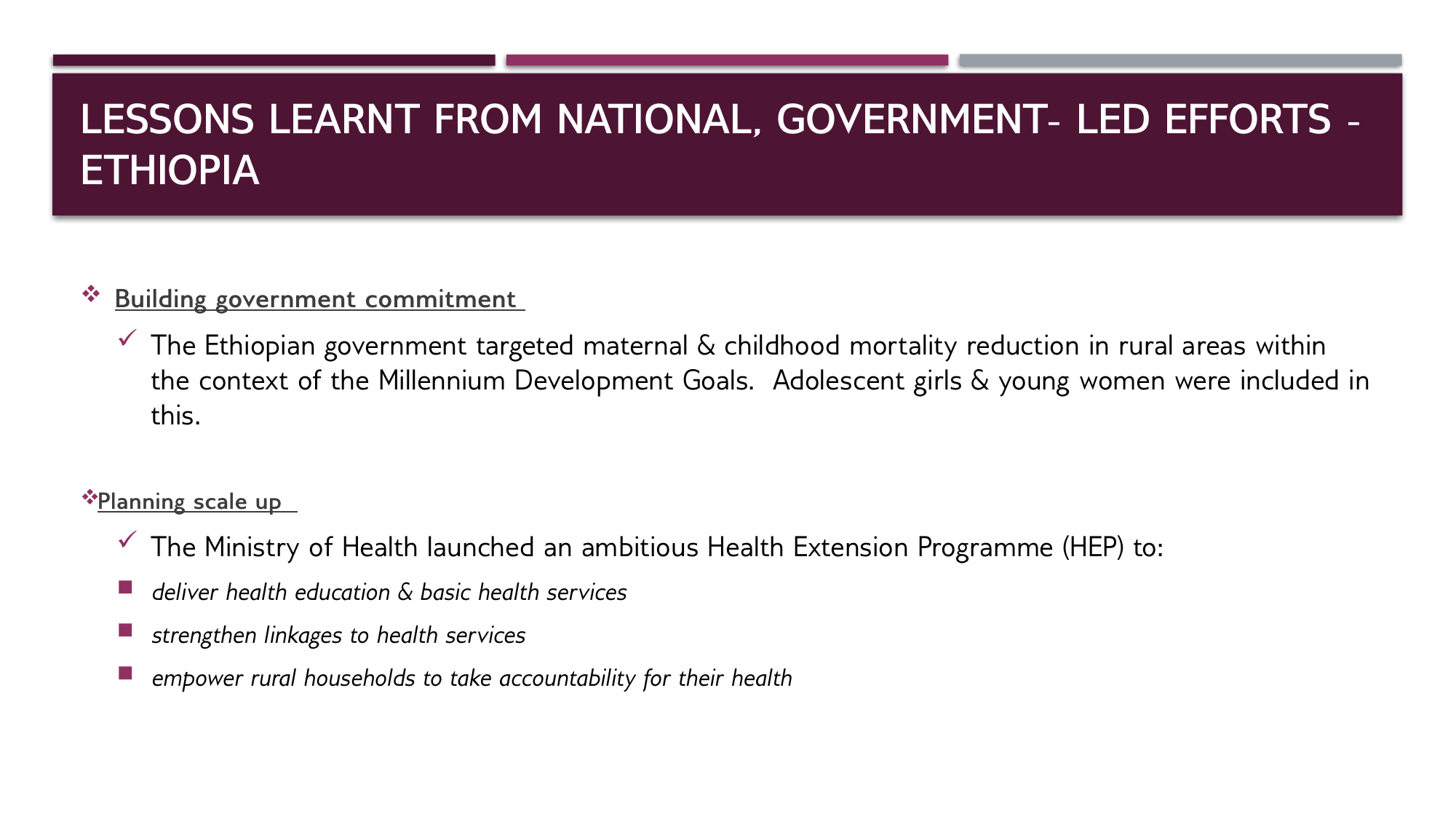

# Lessons Learnt From National, Government- Led Efforts - ETHIOPIA

Building government commitment
The Ethiopian government targeted maternal & childhood mortality reduction in rural areas within the context of the Millennium Development Goals.  Adolescent girls & young women were included in this.

Planning scale up
The Ministry of Health launched an ambitious Health Extension Programme (HEP) to:
deliver health education & basic health services
strengthen linkages to health services
empower rural households to take accountability for their health

			to take accountability for their 			health